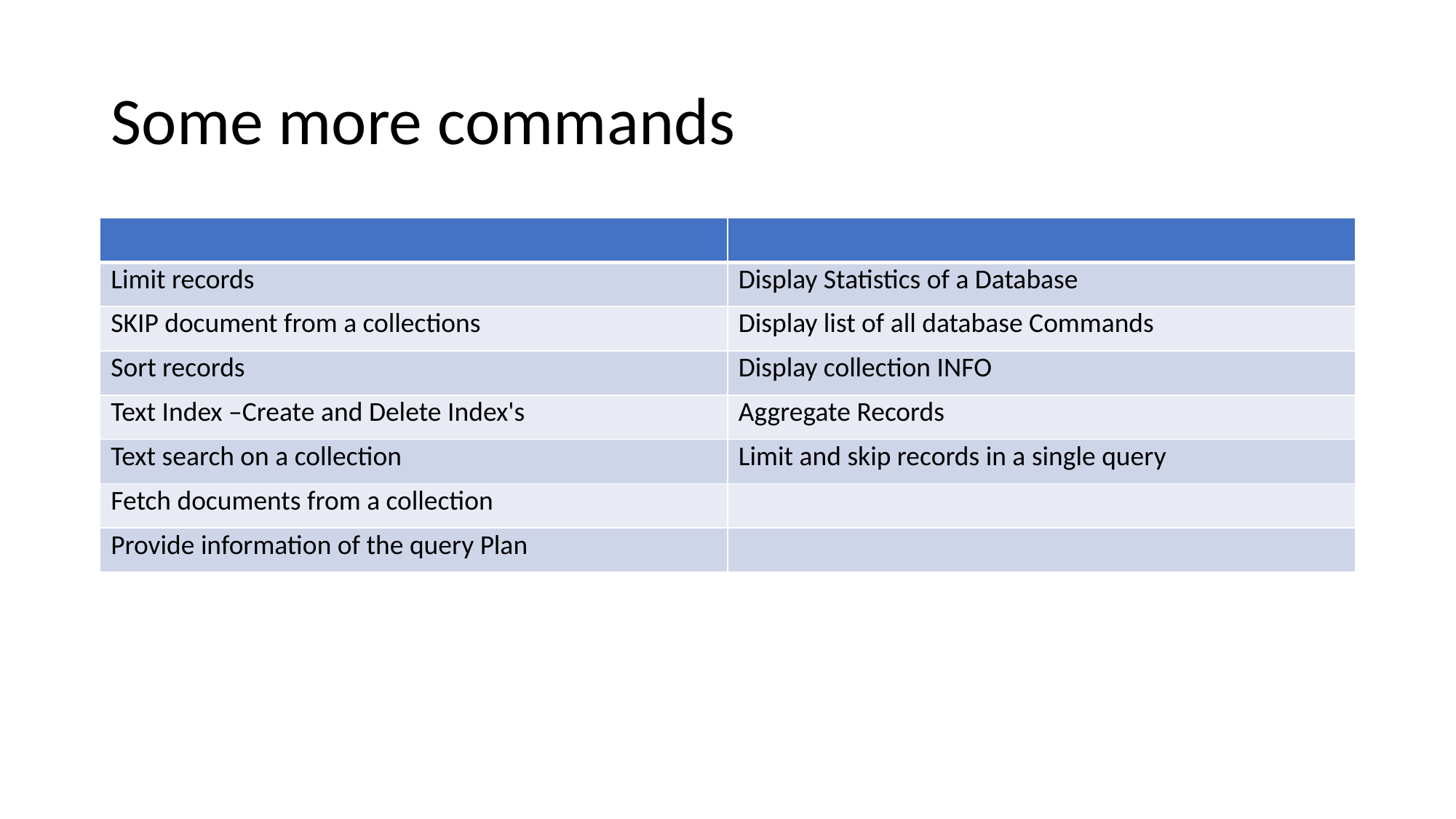

# Some more commands
|  |  |
| --- | --- |
| Limit records | Display Statistics of a Database |
| SKIP document from a collections | Display list of all database Commands |
| Sort records | Display collection INFO |
| Text Index –Create and Delete Index's | Aggregate Records |
| Text search on a collection | Limit and skip records in a single query |
| Fetch documents from a collection |  |
| Provide information of the query Plan |  |